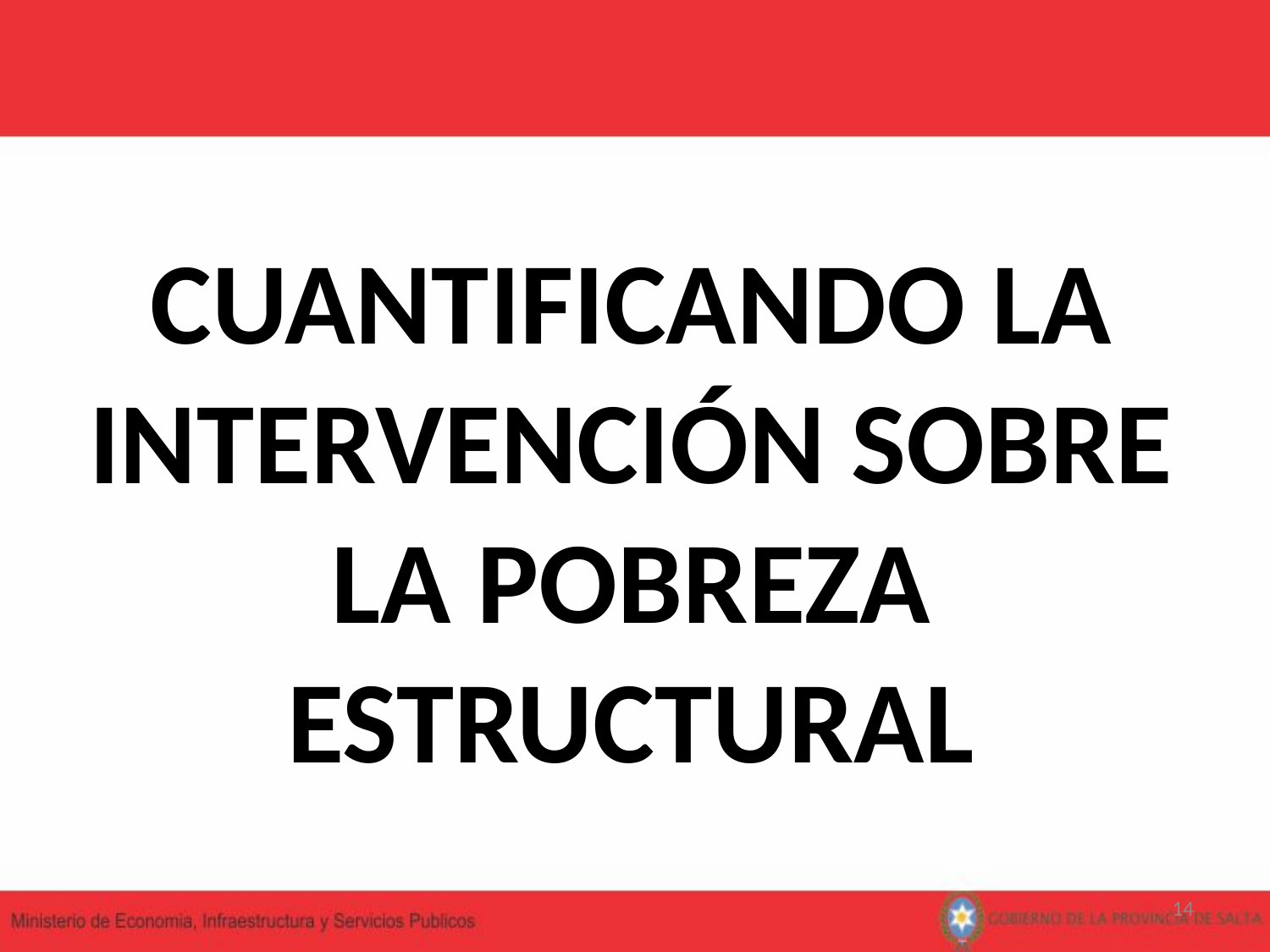

# CUANTIFICANDO LA INTERVENCIÓN SOBRE LA POBREZA ESTRUCTURAL
14